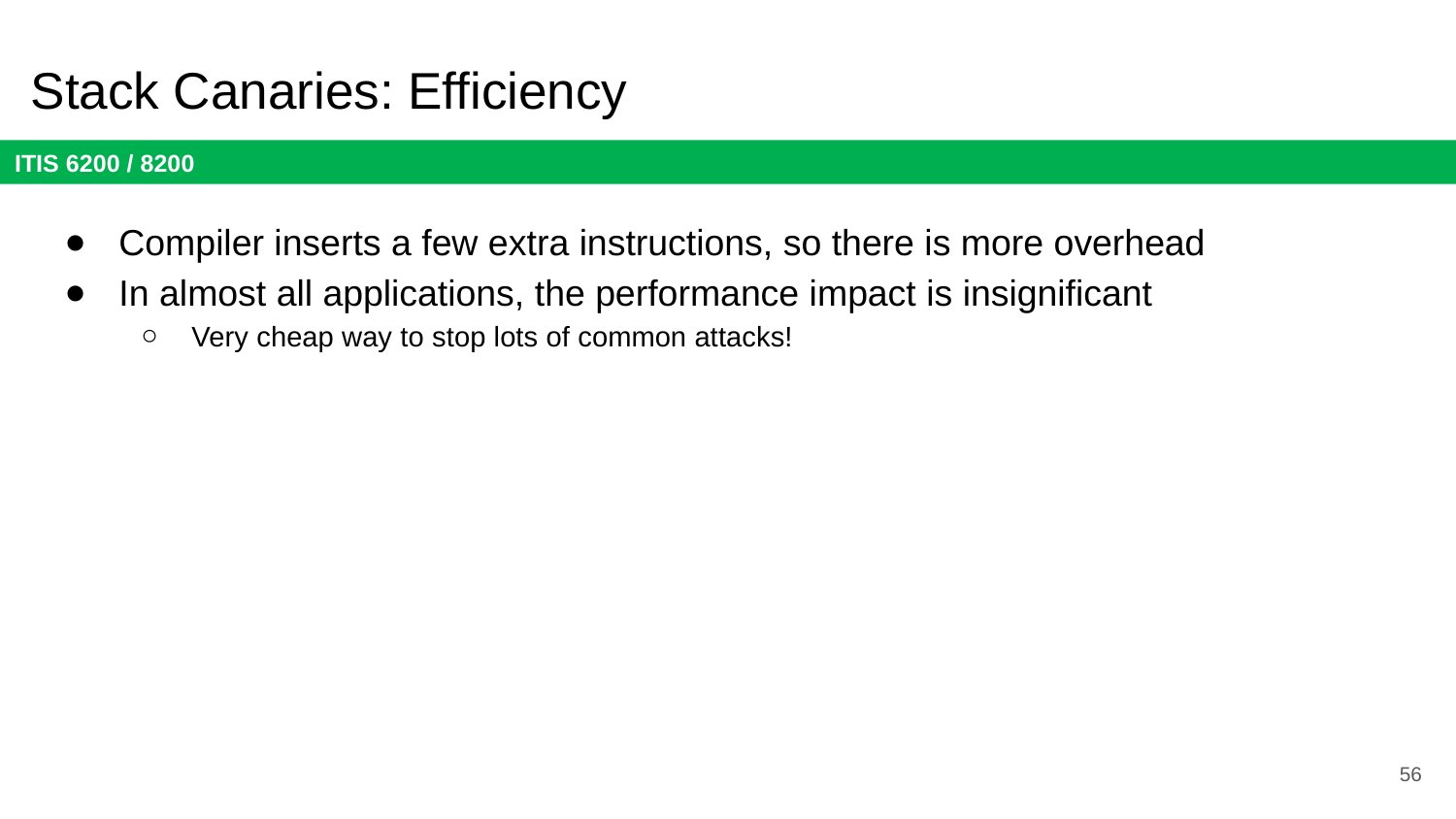

# Stack Canaries: Efficiency
Compiler inserts a few extra instructions, so there is more overhead
In almost all applications, the performance impact is insignificant
Very cheap way to stop lots of common attacks!
56